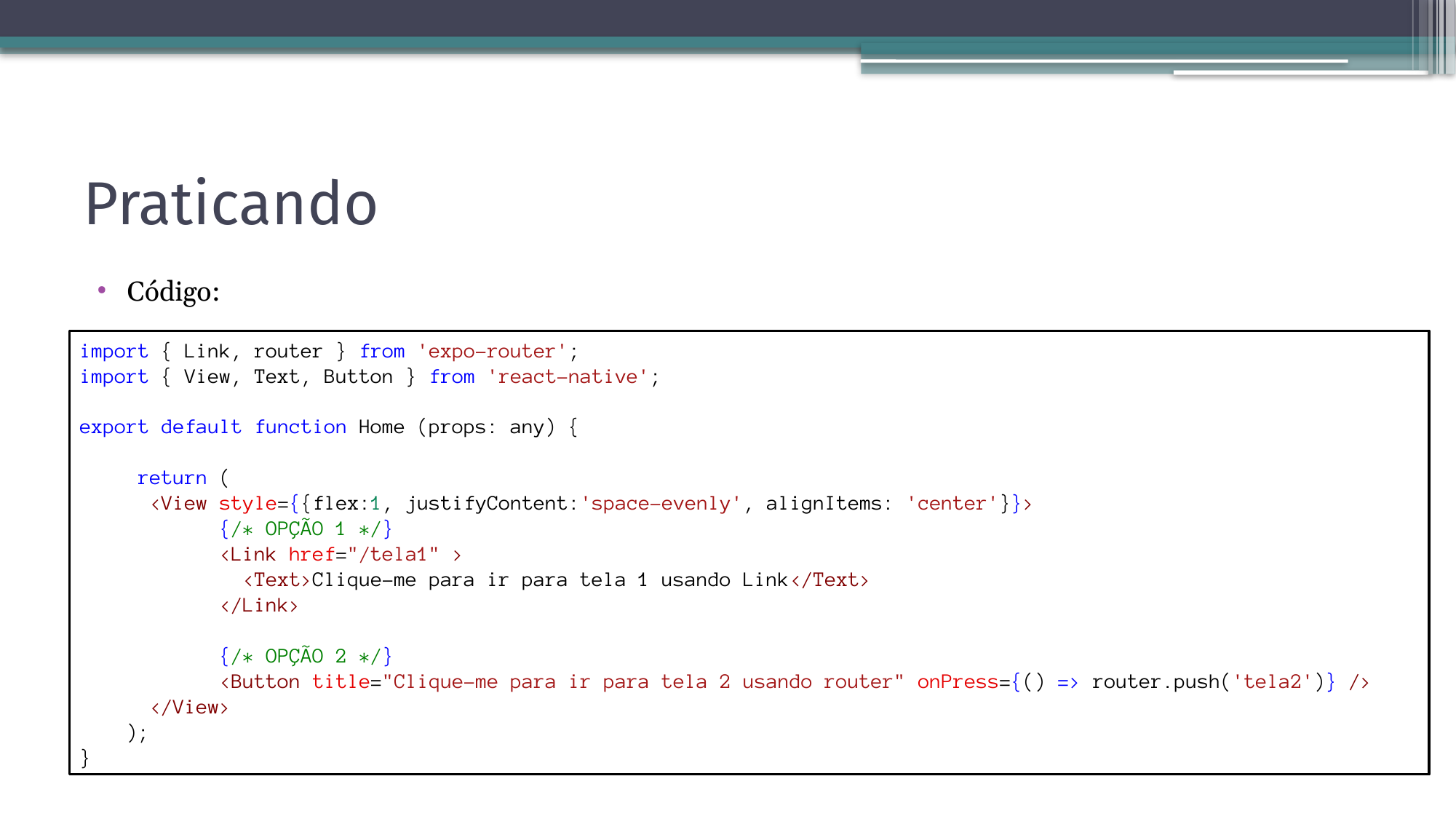

# Praticando
Código:
import { Link, router } from 'expo-router';
import { View, Text, Button } from 'react-native';
export default function Home (props: any) {
     return (
      <View style={{flex:1, justifyContent:'space-evenly', alignItems: 'center'}}>
            {/* OPÇÃO 1 */}
            <Link href="/tela1" >
              <Text>Clique-me para ir para tela 1 usando Link</Text>
            </Link>
            {/* OPÇÃO 2 */}
            <Button title="Clique-me para ir para tela 2 usando router" onPress={() => router.push('tela2')} />
      </View>
    );
}